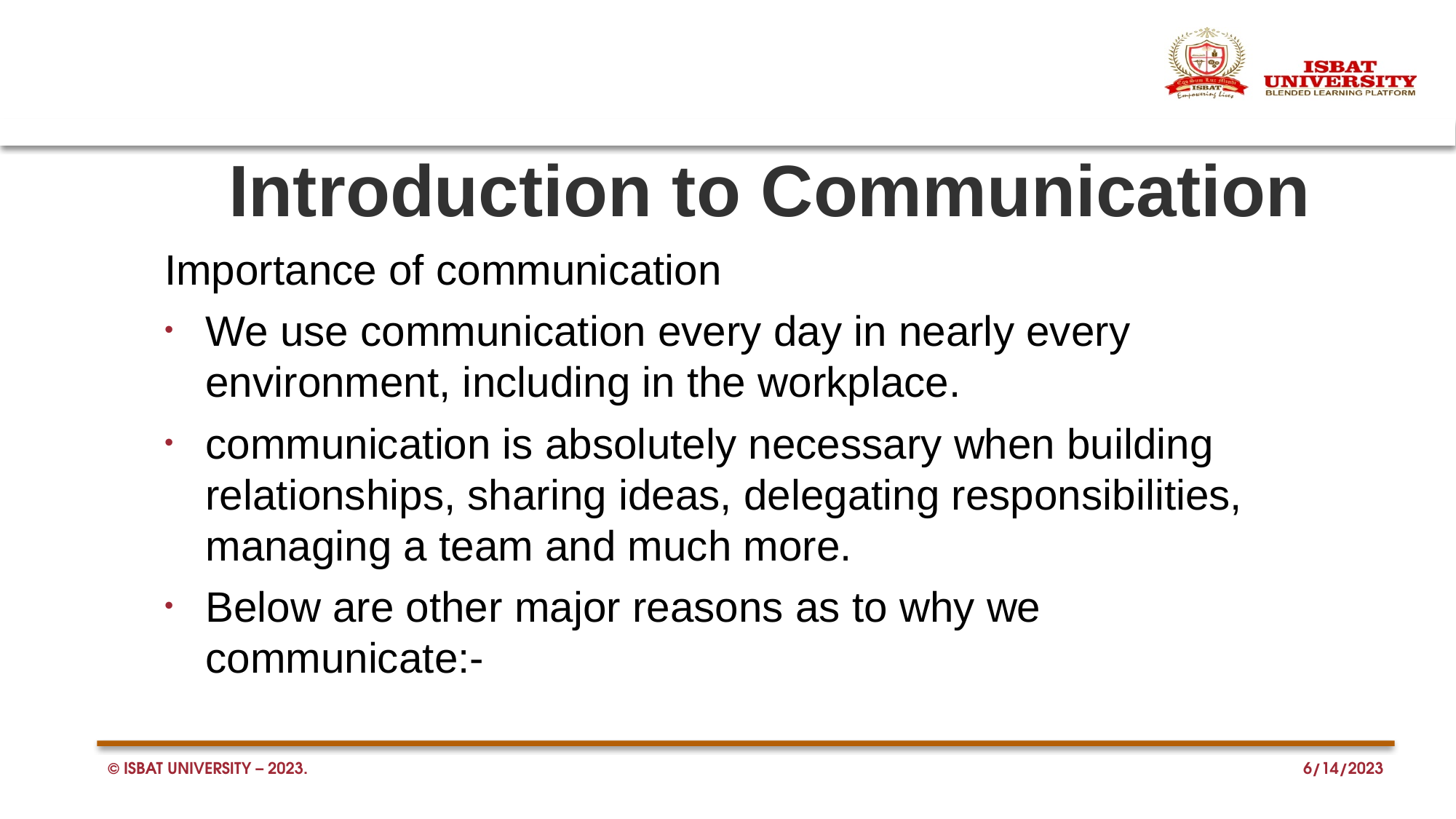

# Introduction to Communication
Importance of communication
We use communication every day in nearly every environment, including in the workplace.
communication is absolutely necessary when building relationships, sharing ideas, delegating responsibilities, managing a team and much more.
Below are other major reasons as to why we communicate:-